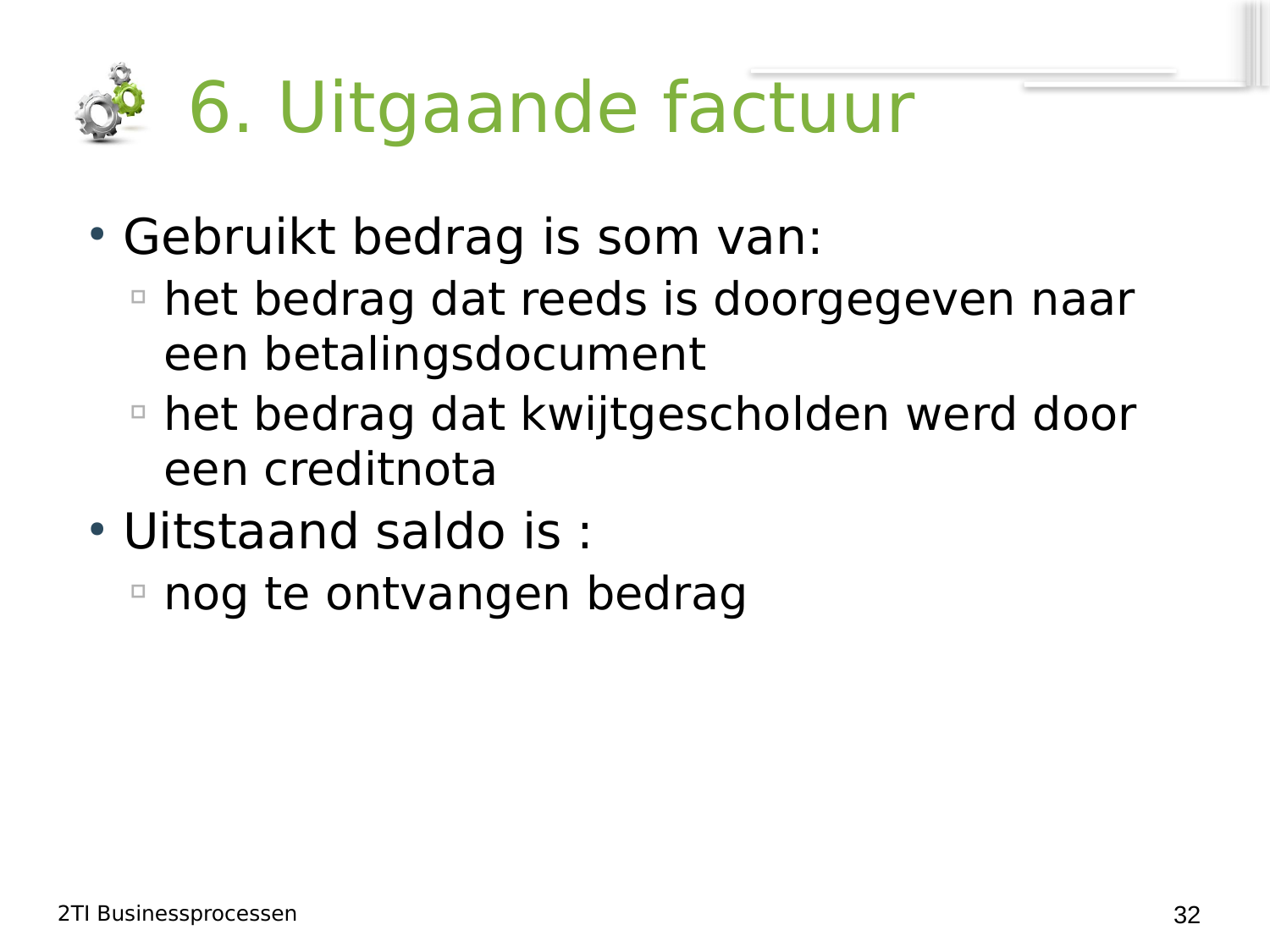

# 6. Uitgaande factuur
Gebruikt bedrag is som van:
het bedrag dat reeds is doorgegeven naar een betalingsdocument
het bedrag dat kwijtgescholden werd door een creditnota
Uitstaand saldo is :
nog te ontvangen bedrag
32